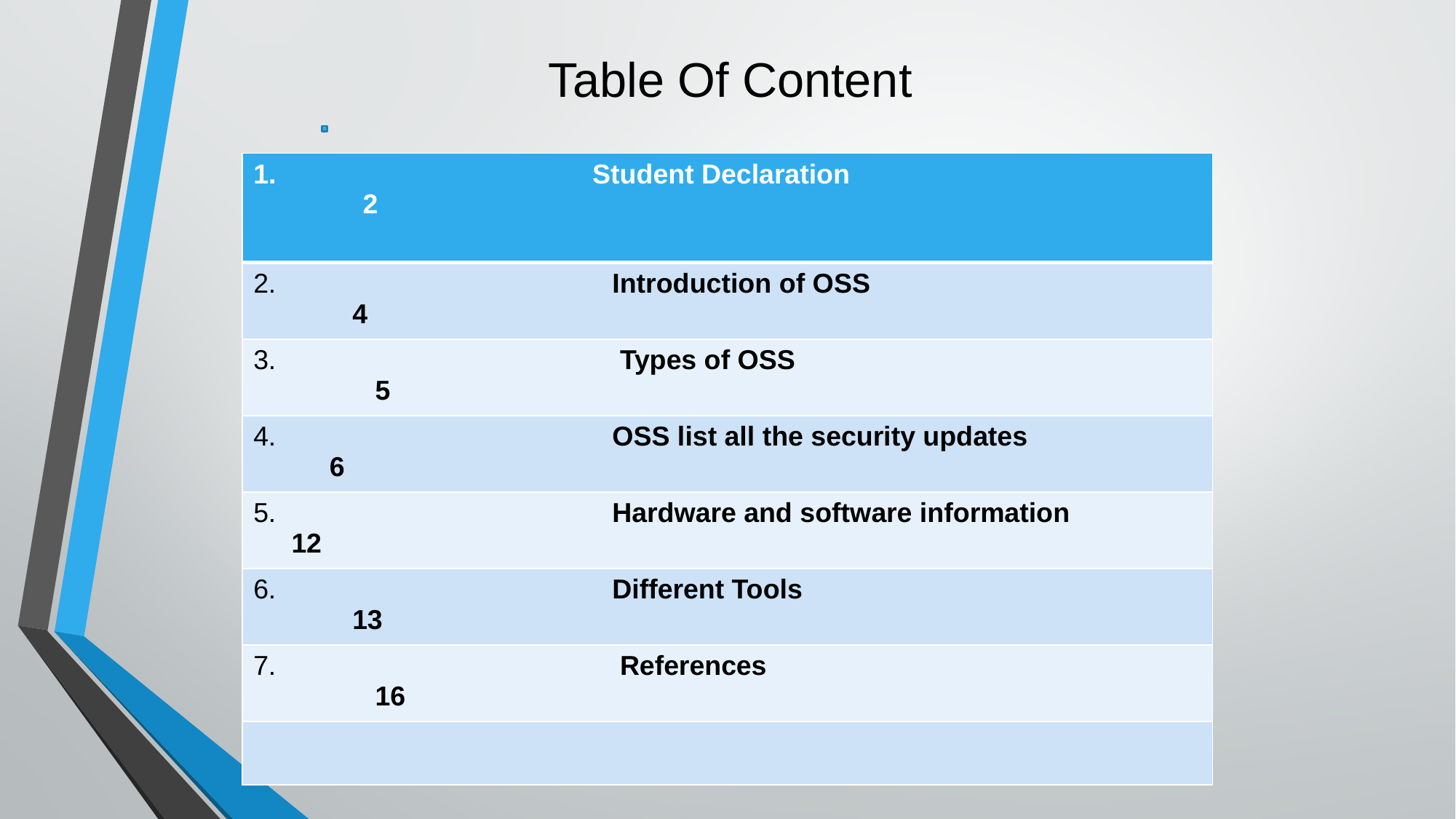

Table Of Content

| Student Declaration 2 |
| --- |
| 2. Introduction of OSS 4 |
| 3. Types of OSS 5 |
| 4. OSS list all the security updates 6 |
| 5. Hardware and software information 12 |
| 6. Different Tools 13 |
| 7. References 16 |
|  |